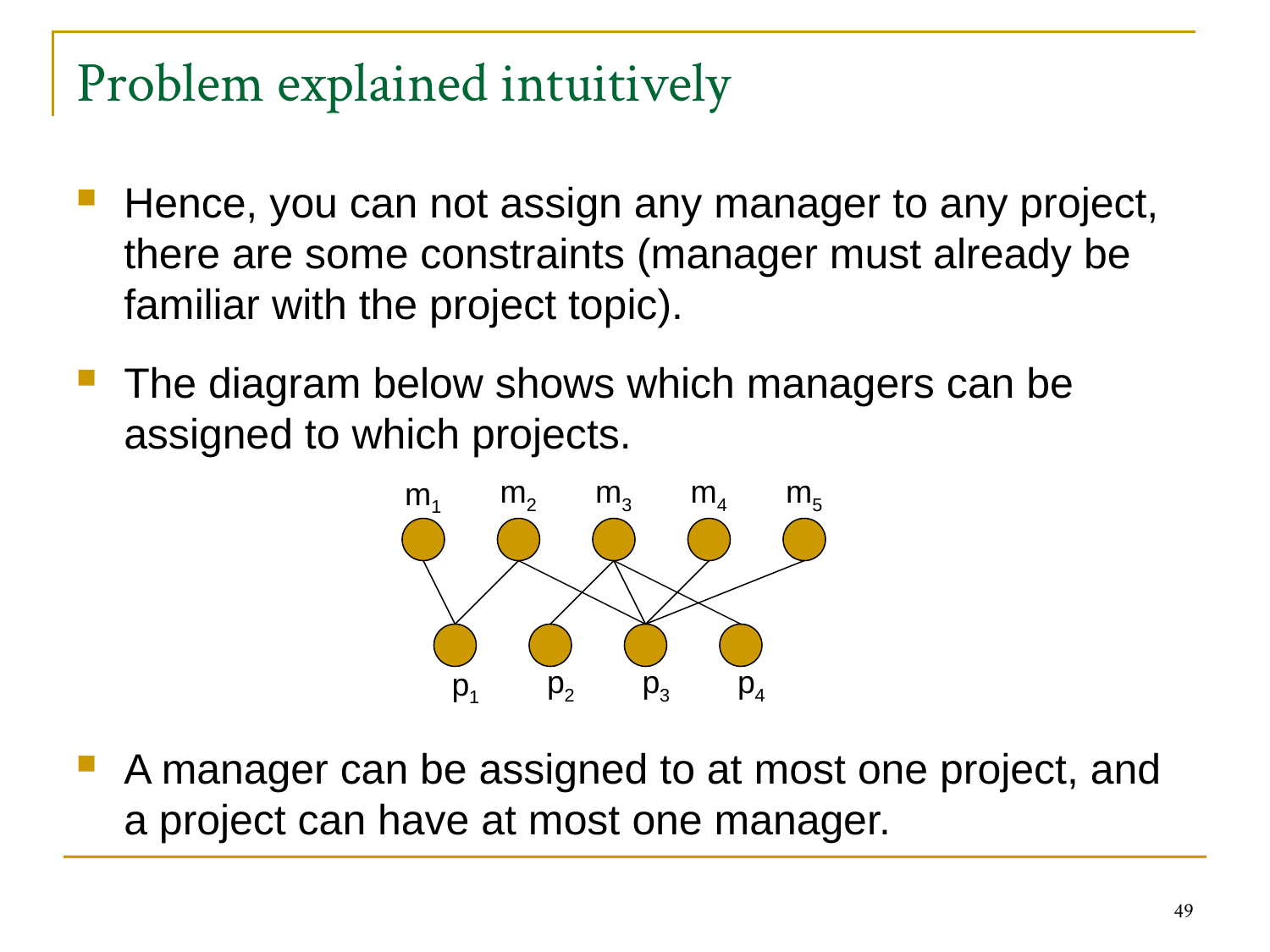

# Problem explained intuitively
Hence, you can not assign any manager to any project, there are some constraints (manager must already be familiar with the project topic).

The diagram below shows which managers can be assigned to which projects.

A manager can be assigned to at most one project, and a project can have at most one manager.
m2
m3
m4
m5
m1

p2
p3
p4
p1
49